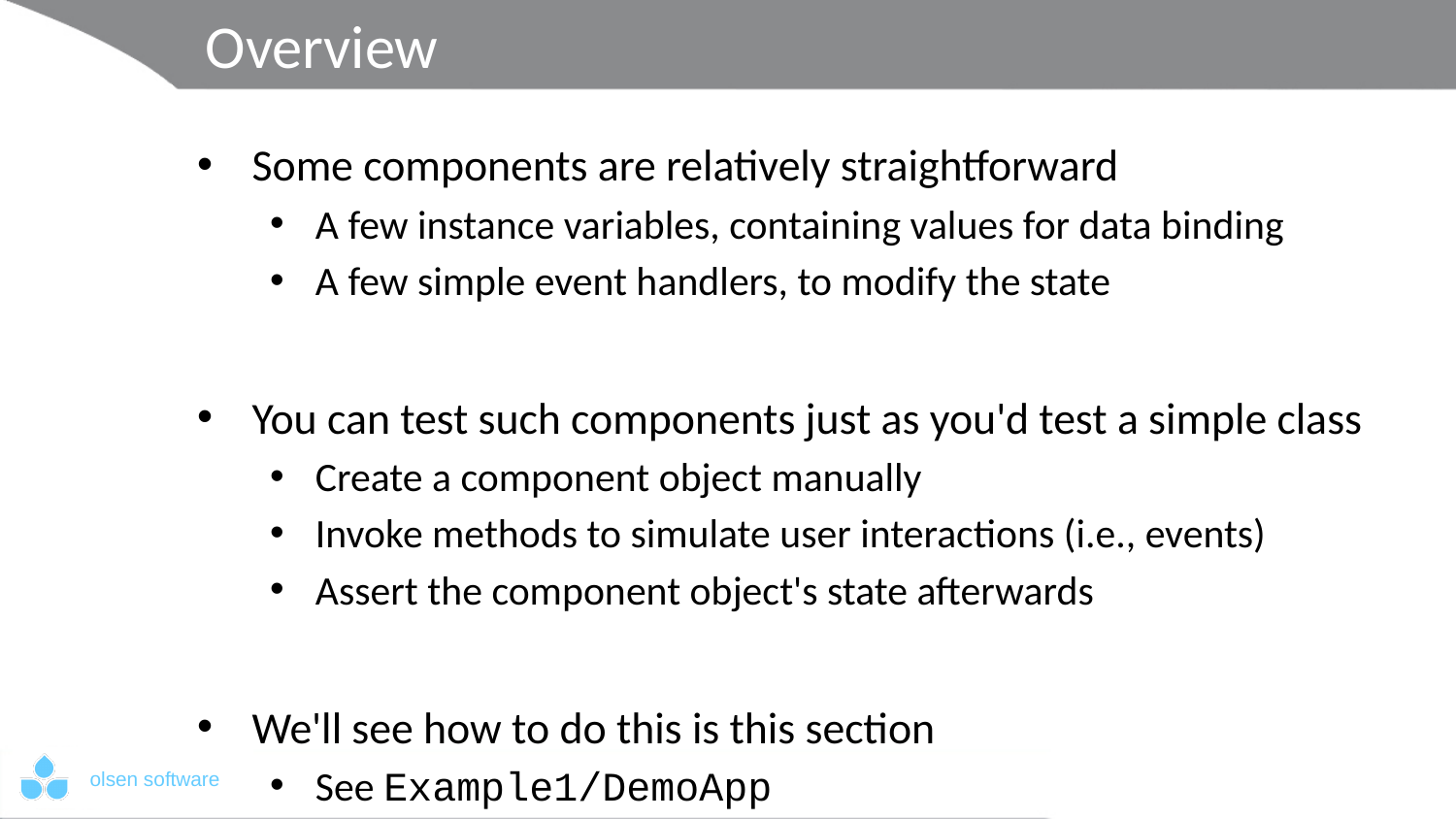

# Overview
Some components are relatively straightforward
A few instance variables, containing values for data binding
A few simple event handlers, to modify the state

You can test such components just as you'd test a simple class
Create a component object manually
Invoke methods to simulate user interactions (i.e., events)
Assert the component object's state afterwards

We'll see how to do this is this section
See Example1/DemoApp